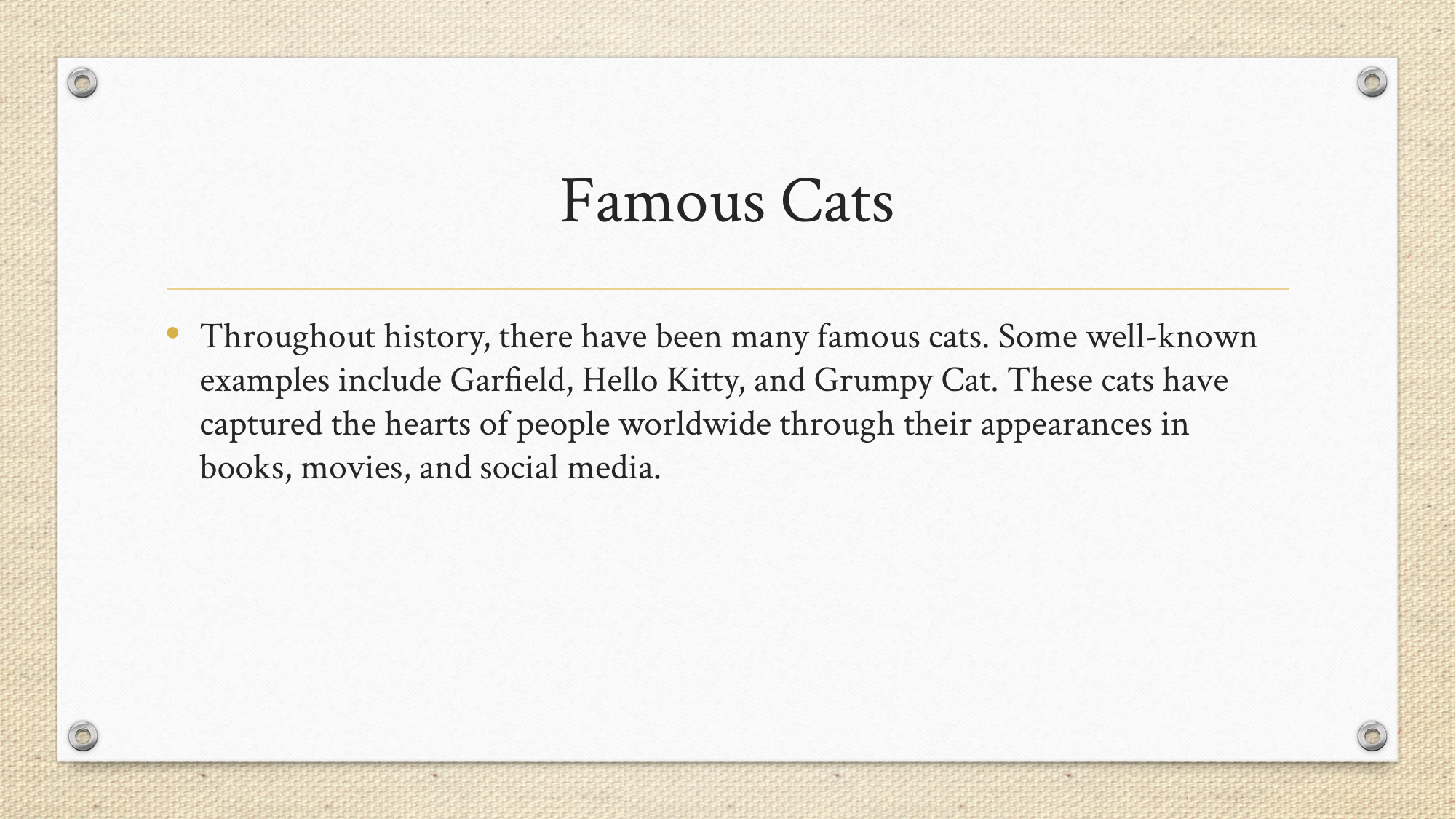

# Famous Cats
Throughout history, there have been many famous cats. Some well-known examples include Garfield, Hello Kitty, and Grumpy Cat. These cats have captured the hearts of people worldwide through their appearances in books, movies, and social media.